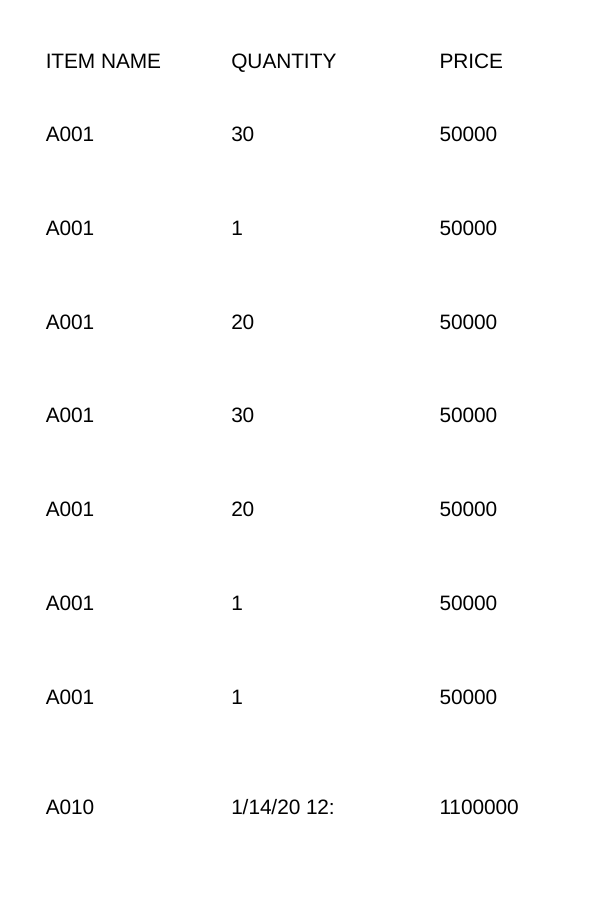

ITEM NAME
QUANTITY
PRICE
A001
30
50000
A001
1
50000
A001
20
50000
A001
30
50000
A001
20
50000
A001
1
50000
A001
1
50000
A010
1/14/20 12:
1100000